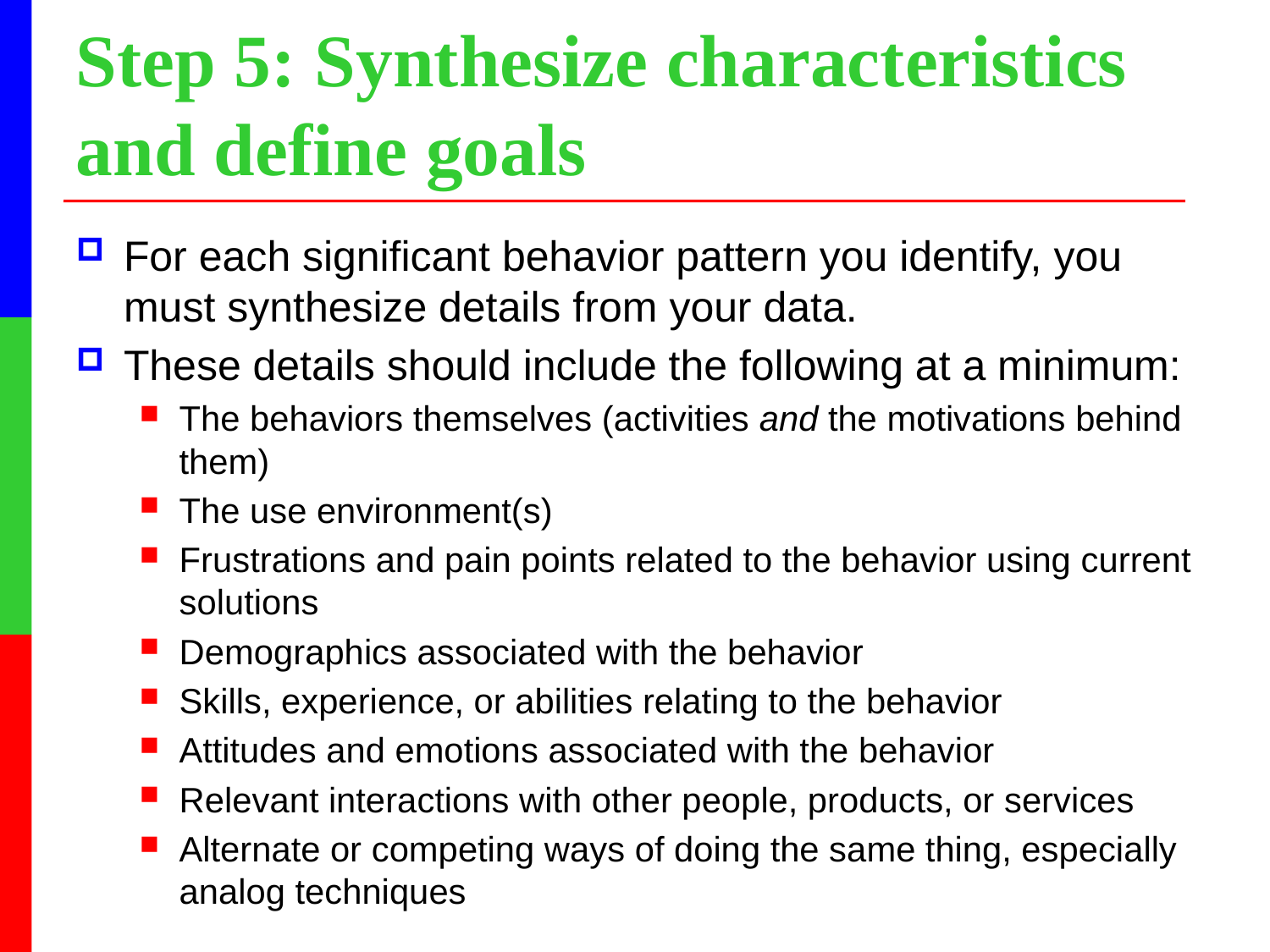

Step 5: Synthesize characteristics and define goals
For each significant behavior pattern you identify, you must synthesize details from your data.
These details should include the following at a minimum:
The behaviors themselves (activities and the motivations behind them)
The use environment(s)
Frustrations and pain points related to the behavior using current solutions
Demographics associated with the behavior
Skills, experience, or abilities relating to the behavior
Attitudes and emotions associated with the behavior
Relevant interactions with other people, products, or services
Alternate or competing ways of doing the same thing, especially analog techniques